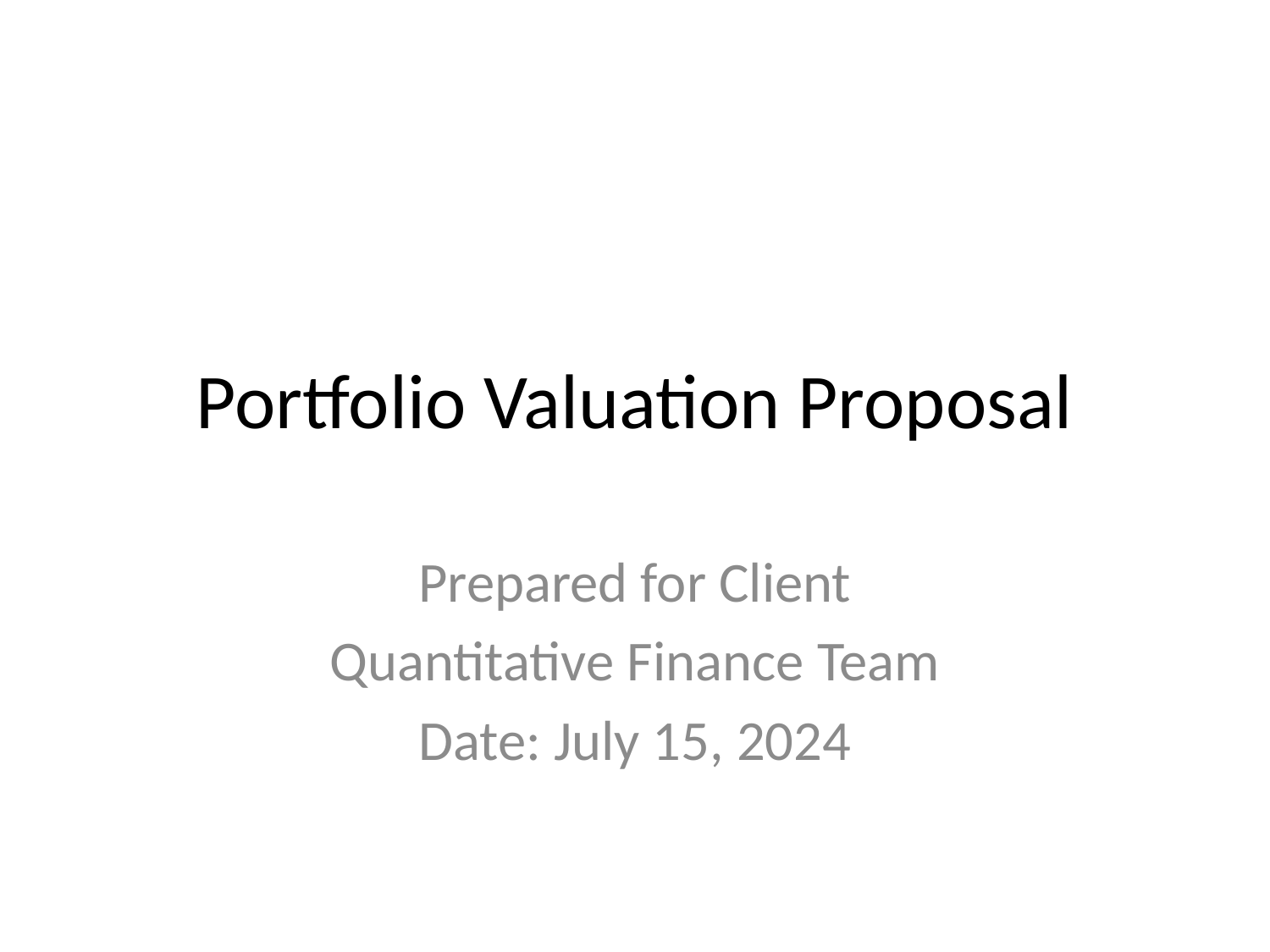

# Portfolio Valuation Proposal
Prepared for Client
Quantitative Finance Team
Date: July 15, 2024